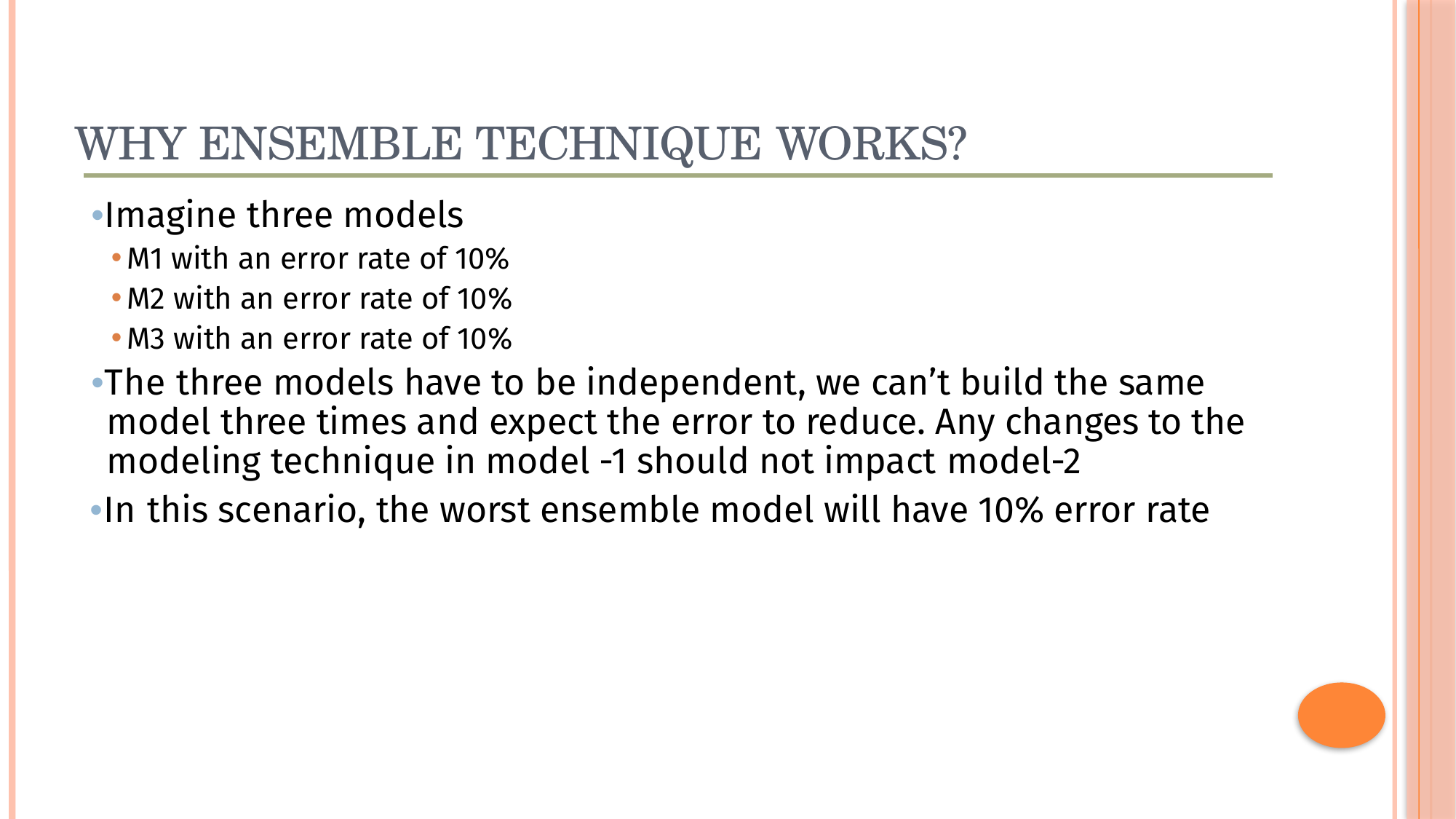

# Why Ensemble technique works?

•Imagine three models
M1 with an error rate of 10%
M2 with an error rate of 10%
M3 with an error rate of 10%
•The three models have to be independent, we can’t build the same  model three times and expect the error to reduce. Any changes to the  modeling technique in model -1 should not impact model-2
•In this scenario, the worst ensemble model will have 10% error rate